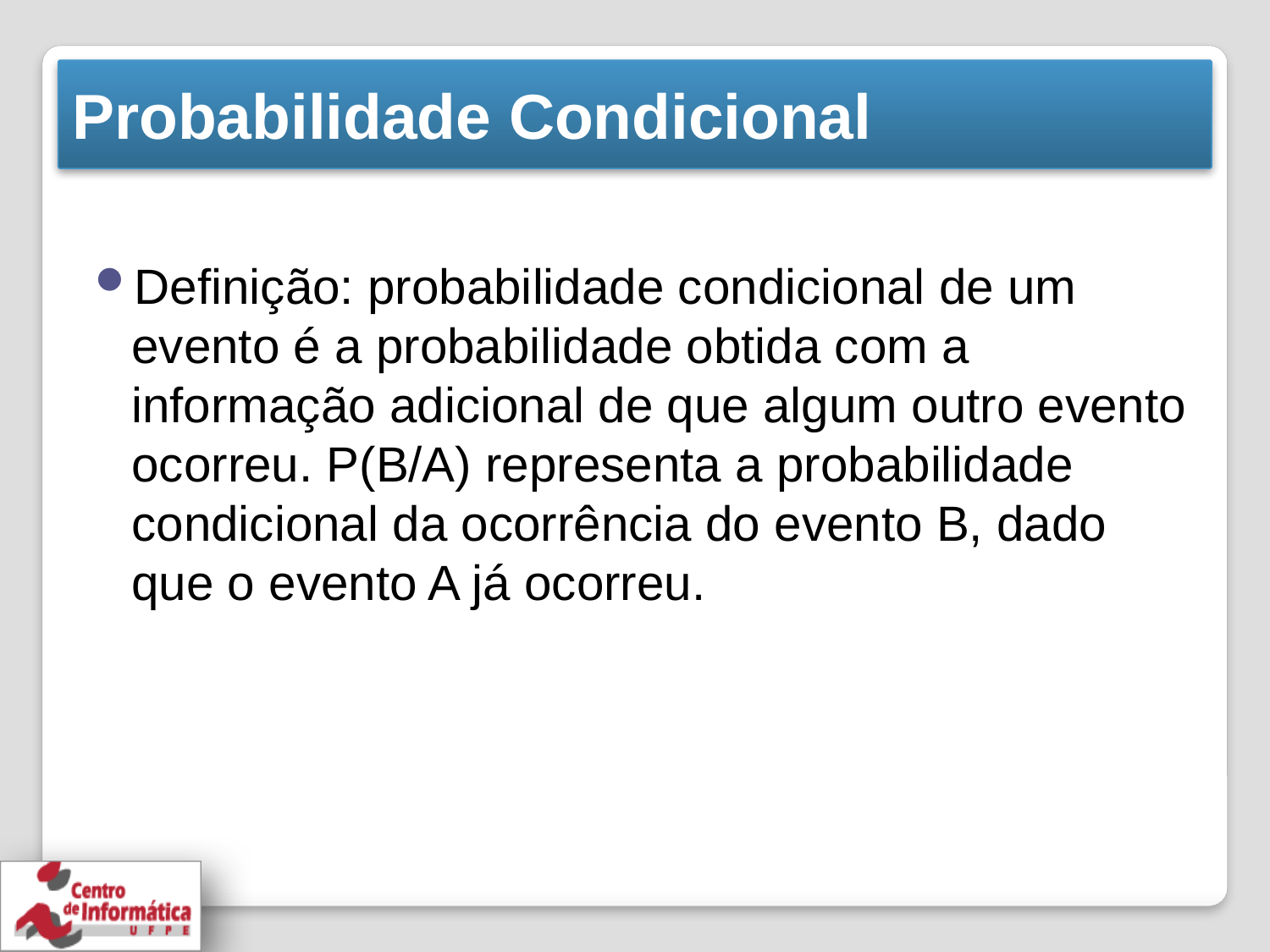

# Probabilidade Condicional

Definição: probabilidade condicional de um evento é a probabilidade obtida com a informação adicional de que algum outro evento ocorreu. P(B/A) representa a probabilidade condicional da ocorrência do evento B, dado que o evento A já ocorreu.